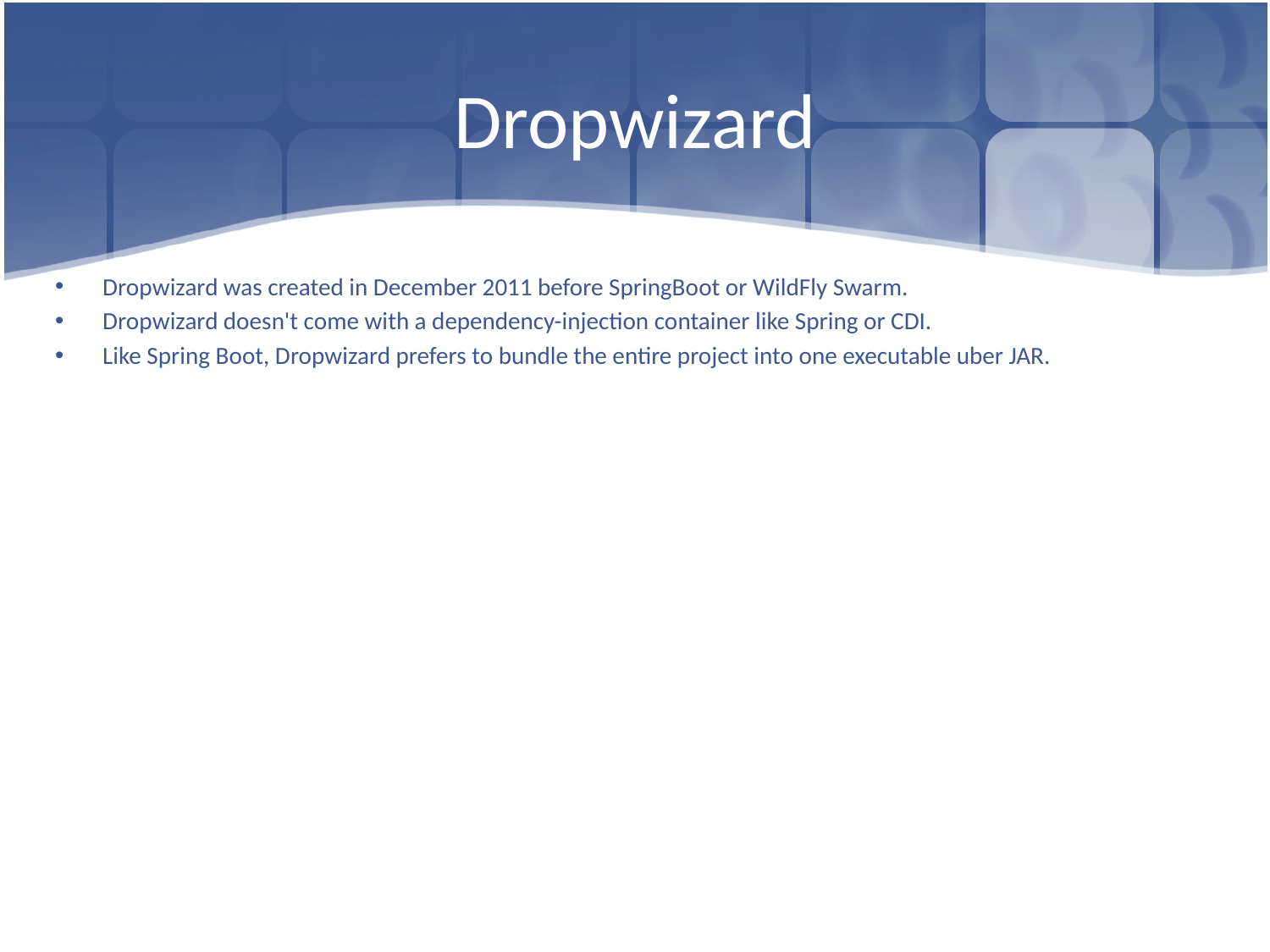

# Dropwizard
Dropwizard was created in December 2011 before SpringBoot or WildFly Swarm.
Dropwizard doesn't come with a dependency-injection container like Spring or CDI.
Like Spring Boot, Dropwizard prefers to bundle the entire project into one executable uber JAR.